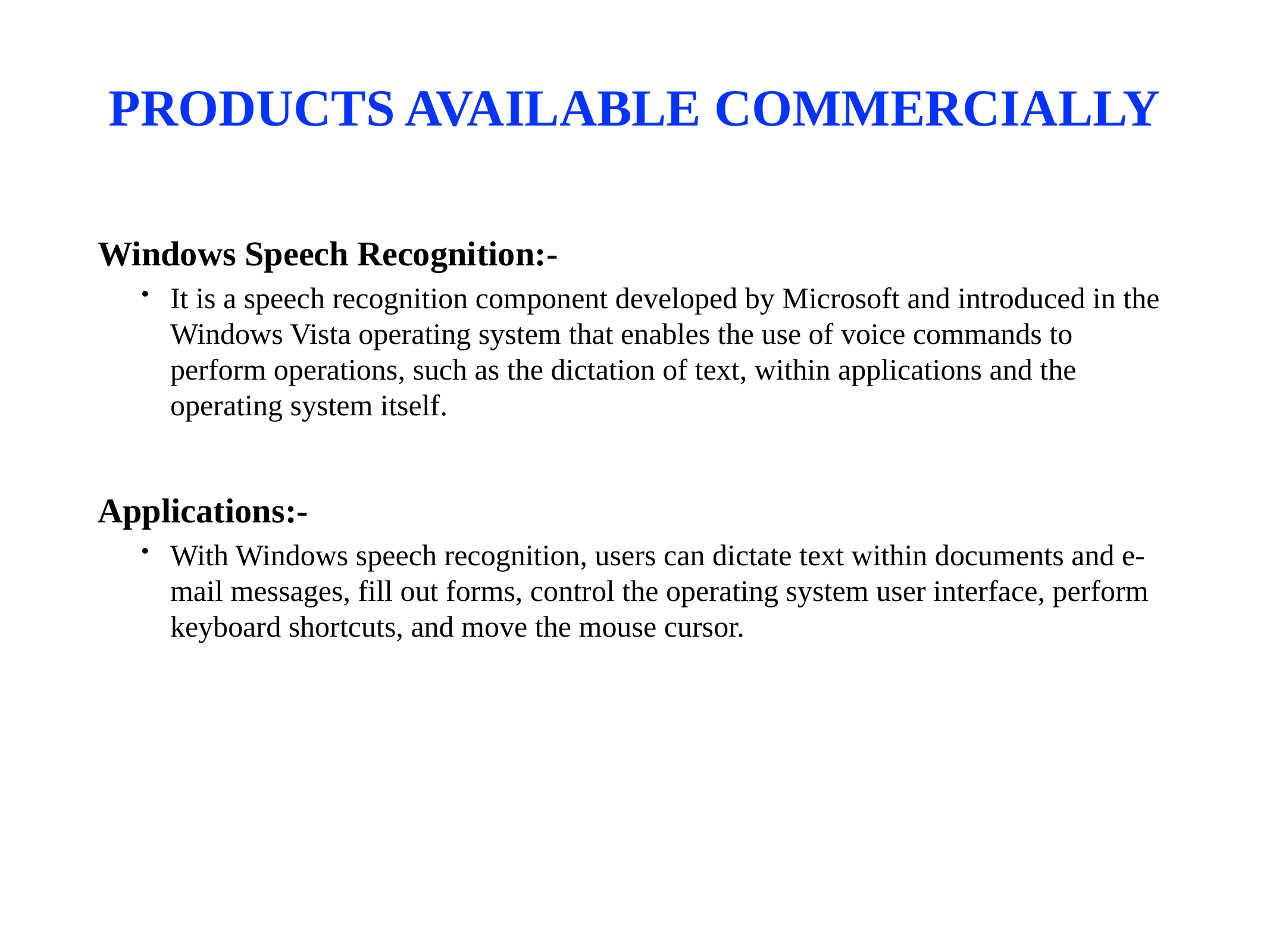

# PRODUCTS AVAILABLE COMMERCIALLY
Windows Speech Recognition:-
It is a speech recognition component developed by Microsoft and introduced in the Windows Vista operating system that enables the use of voice commands to perform operations, such as the dictation of text, within applications and the operating system itself.

Applications:-
With Windows speech recognition, users can dictate text within documents and e-mail messages, fill out forms, control the operating system user interface, perform keyboard shortcuts, and move the mouse cursor.